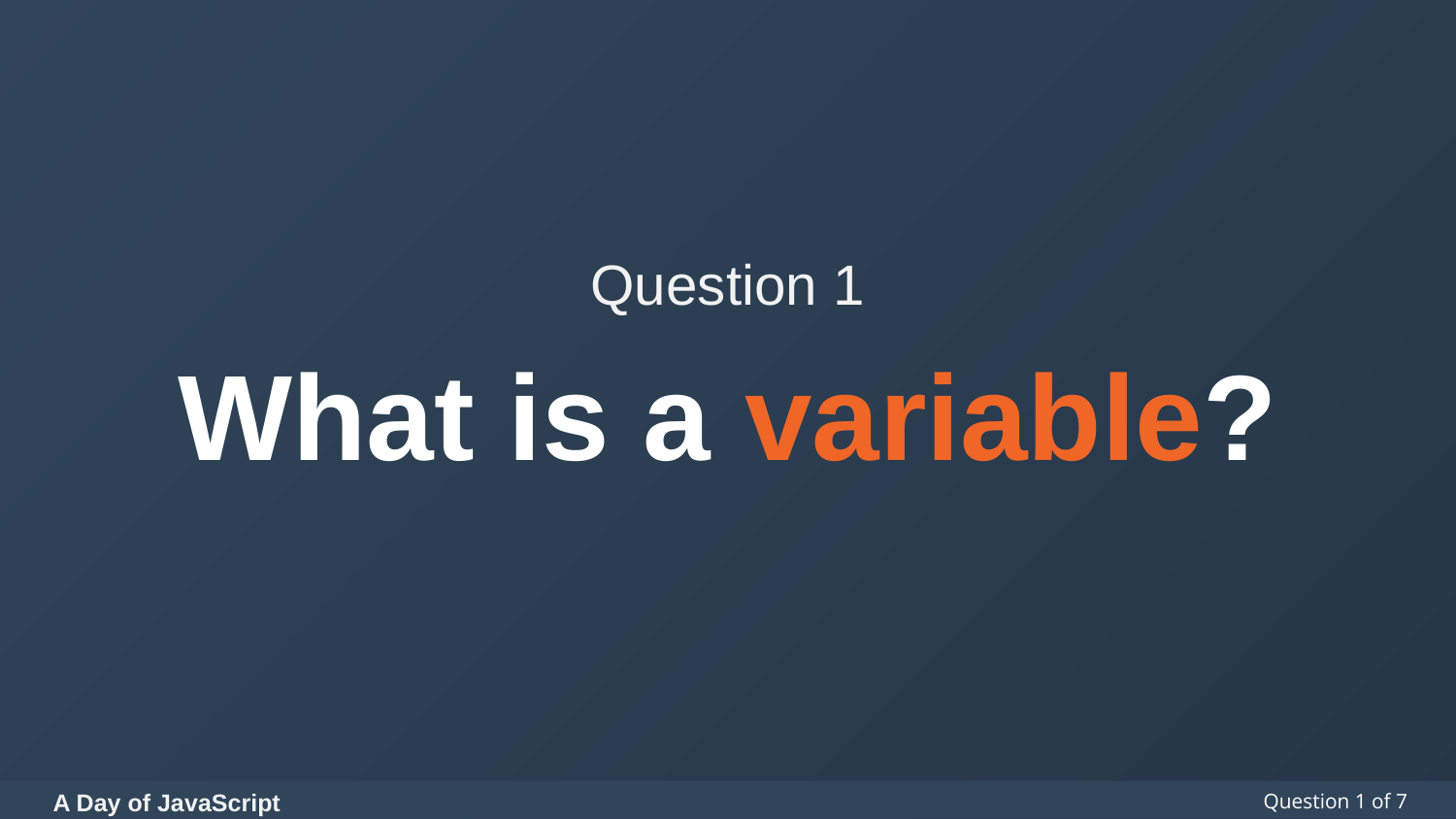

Question 1
# What is a variable?
Question 1 of 7